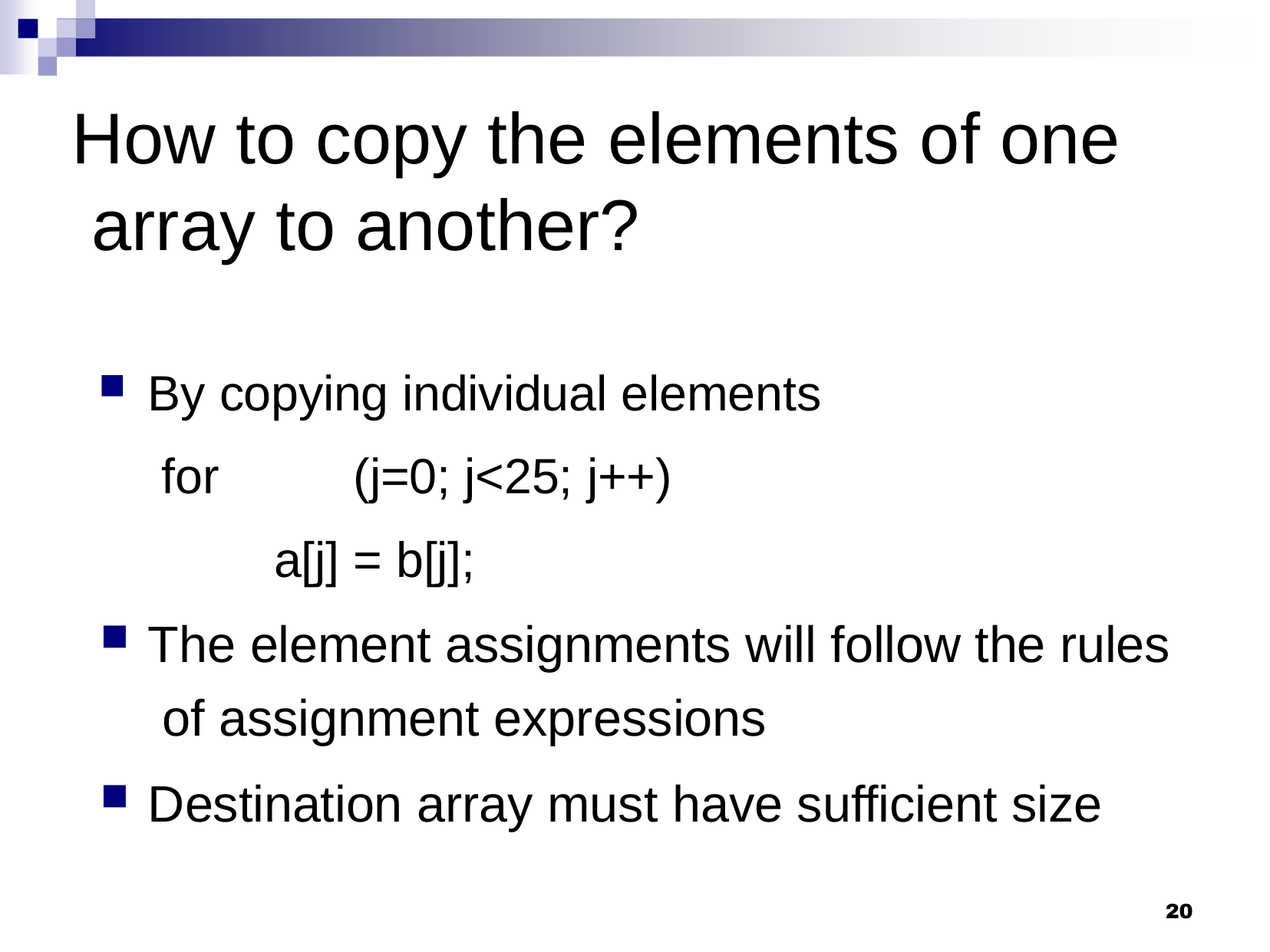

# How to copy the elements of one  array to another?
By copying individual elements  for	(j=0; j<25; j++)
a[j] = b[j];
The element assignments will follow the rules  of assignment expressions
Destination array must have sufficient size
20